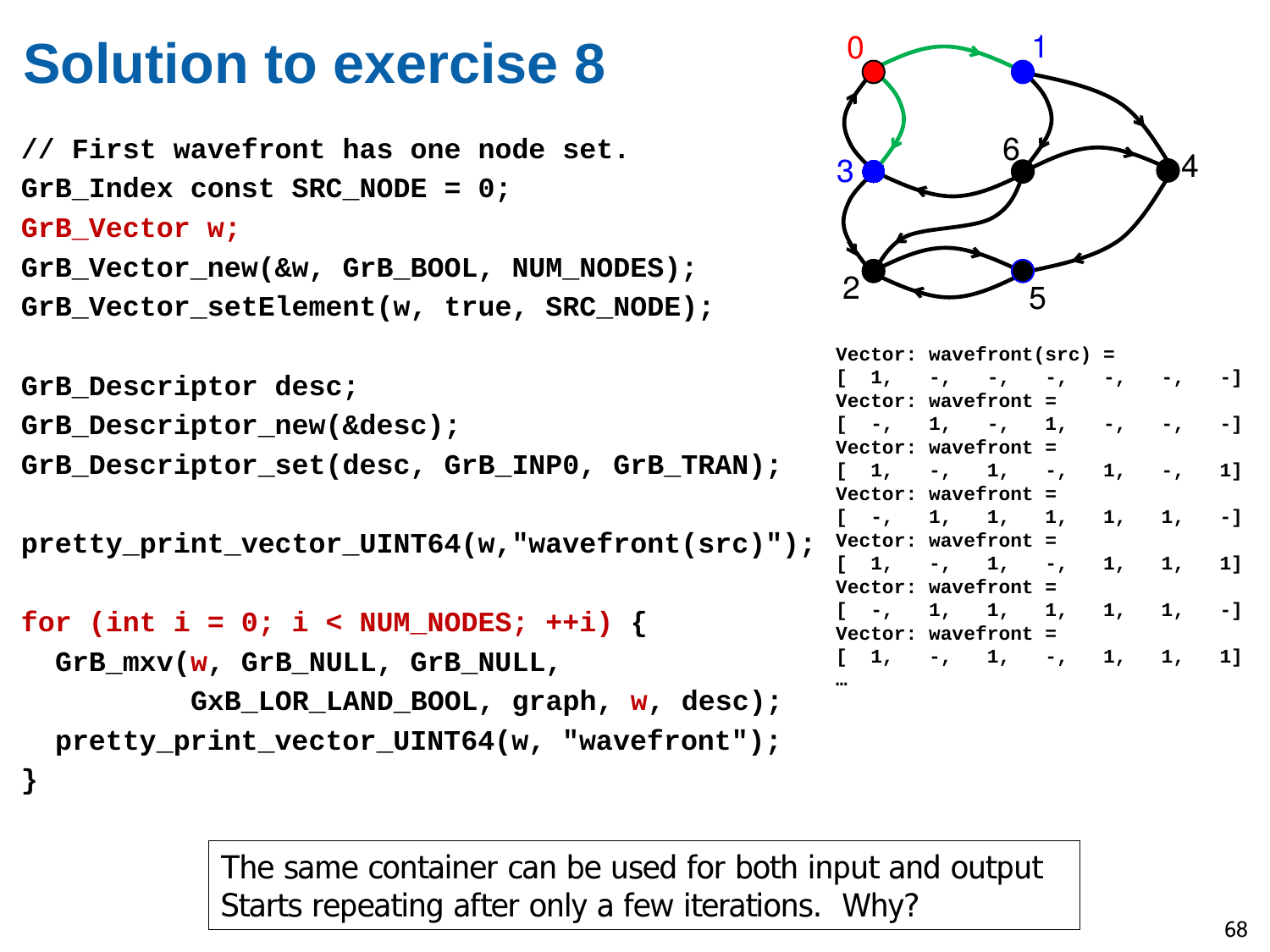

1
0

6

4

3

2
5

# Solution to exercise 8
// First wavefront has one node set.
GrB_Index const SRC_NODE = 0;
GrB_Vector w;
GrB_Vector_new(&w, GrB_BOOL, NUM_NODES);
GrB_Vector_setElement(w, true, SRC_NODE);

GrB_Descriptor desc;
GrB_Descriptor_new(&desc);
GrB_Descriptor_set(desc, GrB_INP0, GrB_TRAN);

pretty_print_vector_UINT64(w,"wavefront(src)");

for (int i = 0; i < NUM_NODES; ++i) {
  GrB_mxv(w, GrB_NULL, GrB_NULL,
          GxB_LOR_LAND_BOOL, graph, w, desc);
  pretty_print_vector_UINT64(w, "wavefront");
}

Vector: wavefront(src) =
[  1,   -,   -,   -,   -,   -,   -]
Vector: wavefront =
[  -,   1,   -,   1,   -,   -,   -]
Vector: wavefront =
[  1,   -,   1,   -,   1,   -,   1]
Vector: wavefront =
[  -,   1,   1,   1,   1,   1,   -]
Vector: wavefront =
[  1,   -,   1,   -,   1,   1,   1]
Vector: wavefront =
[  -,   1,   1,   1,   1,   1,   -]
Vector: wavefront =
[  1,   -,   1,   -,   1,   1,   1]
…
The same container can be used for both input and output
Starts repeating after only a few iterations.  Why?
68